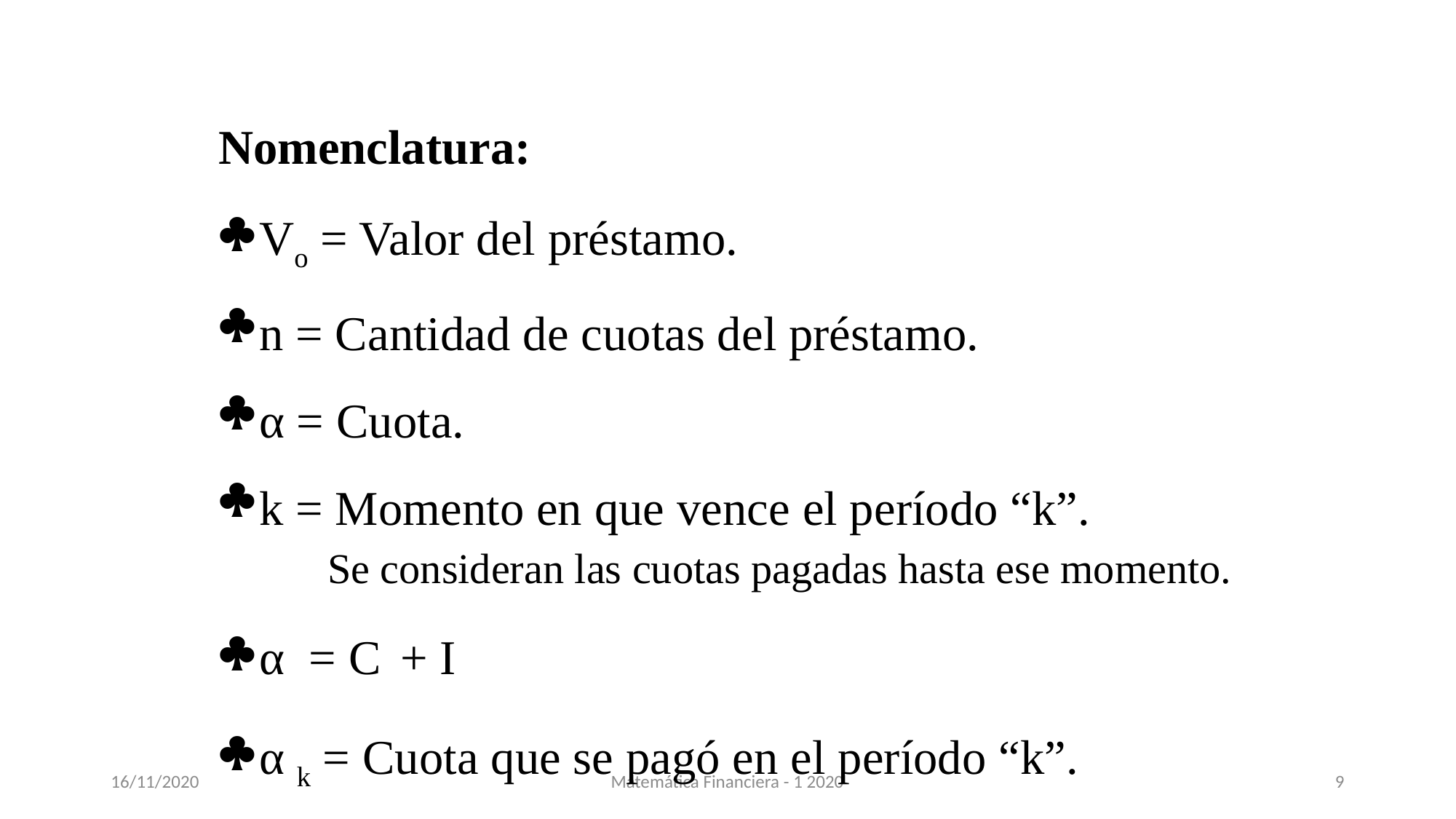

Nomenclatura:
Vo = Valor del préstamo.
n = Cantidad de cuotas del préstamo.
α = Cuota.
k = Momento en que vence el período “k”.
	Se consideran las cuotas pagadas hasta ese momento.
α  = C  + I
α k = Cuota que se pagó en el período “k”.
16/11/2020
Matemática Financiera - 1 2020
9